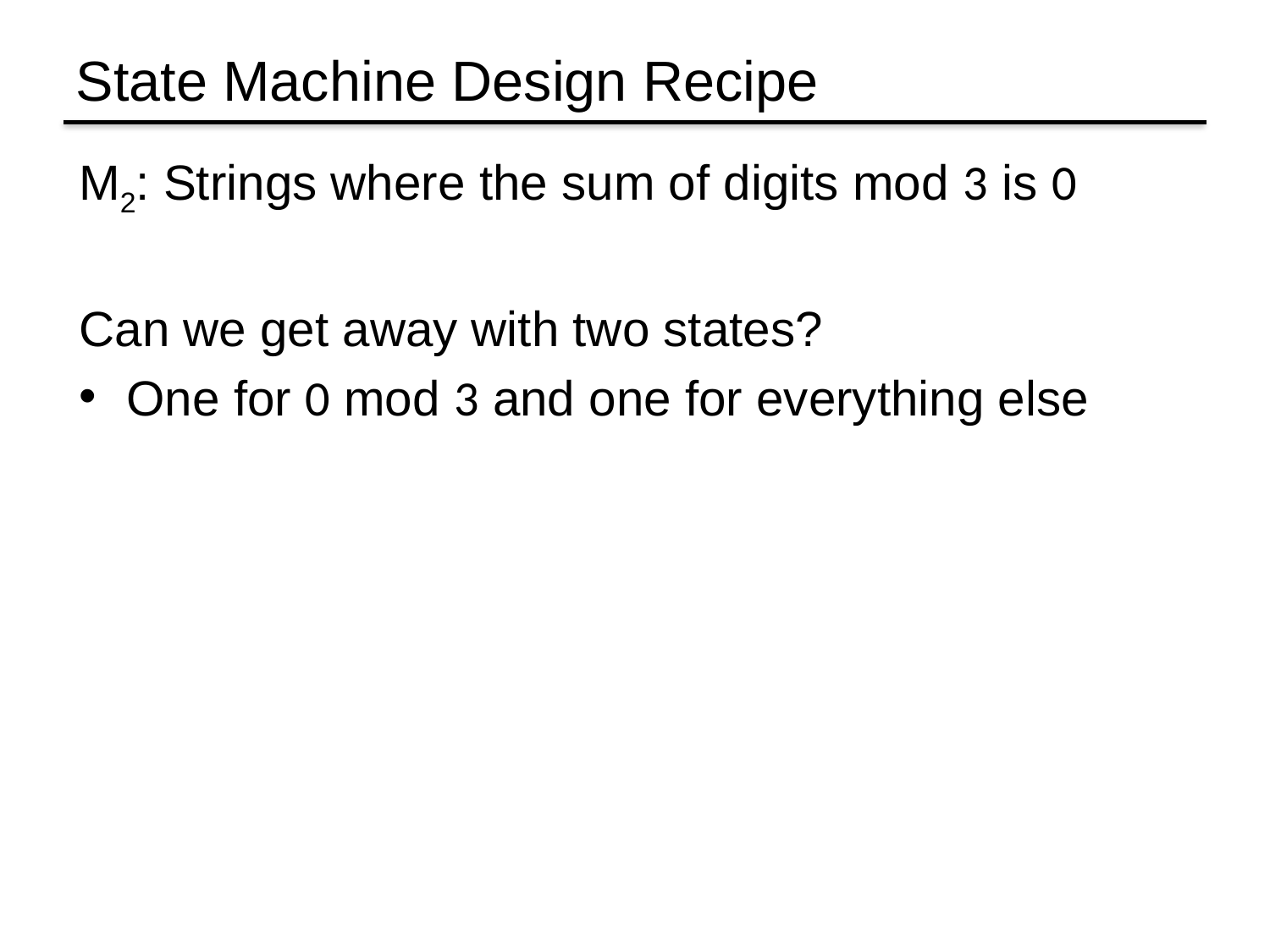

# State Machine Design Recipe
M2: Strings where the sum of digits mod 3 is 0

Can we get away with two states?
One for 0 mod 3 and one for everything else